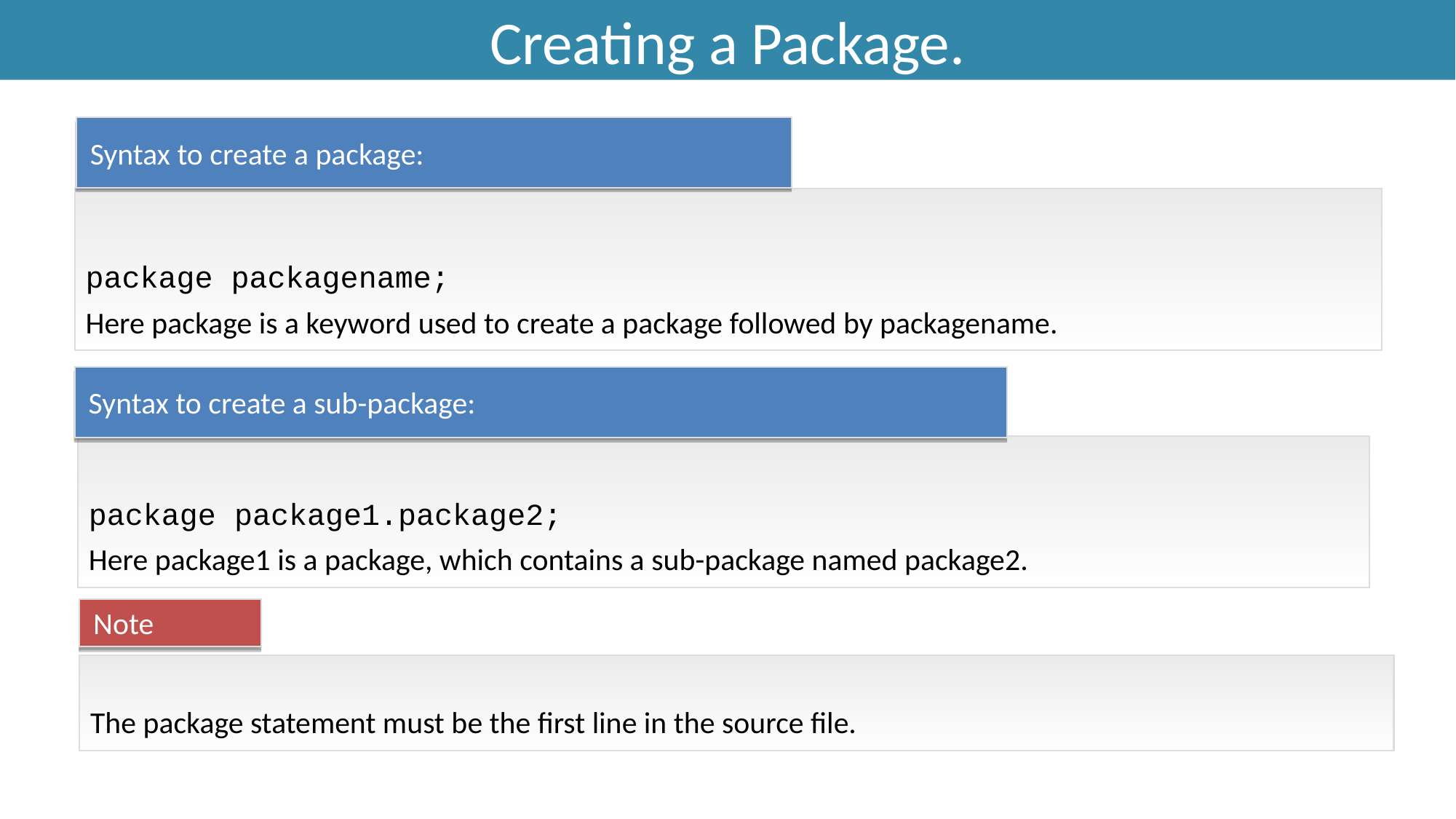

Packages

Creating a Package.

  Syntax to create a package:
package packagename;
Here package is a keyword used to create a package followed by packagename.
  Syntax to create a sub-package:
package package1.package2;
Here package1 is a package, which contains a sub-package named package2.
  Note
The package statement must be the first line in the source file.